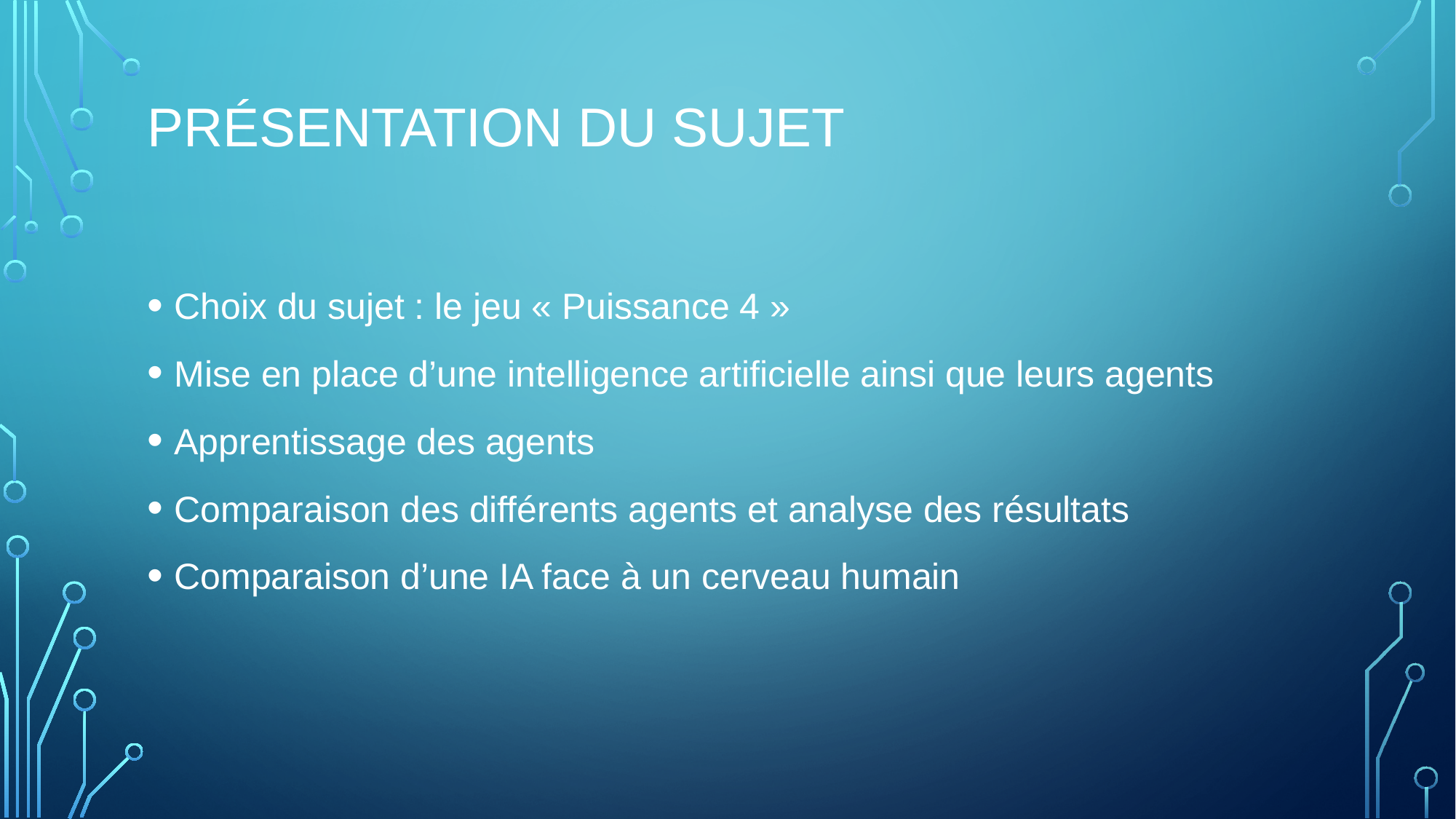

# Présentation du sujet
Choix du sujet : le jeu « Puissance 4 »
Mise en place d’une intelligence artificielle ainsi que leurs agents
Apprentissage des agents
Comparaison des différents agents et analyse des résultats
Comparaison d’une IA face à un cerveau humain